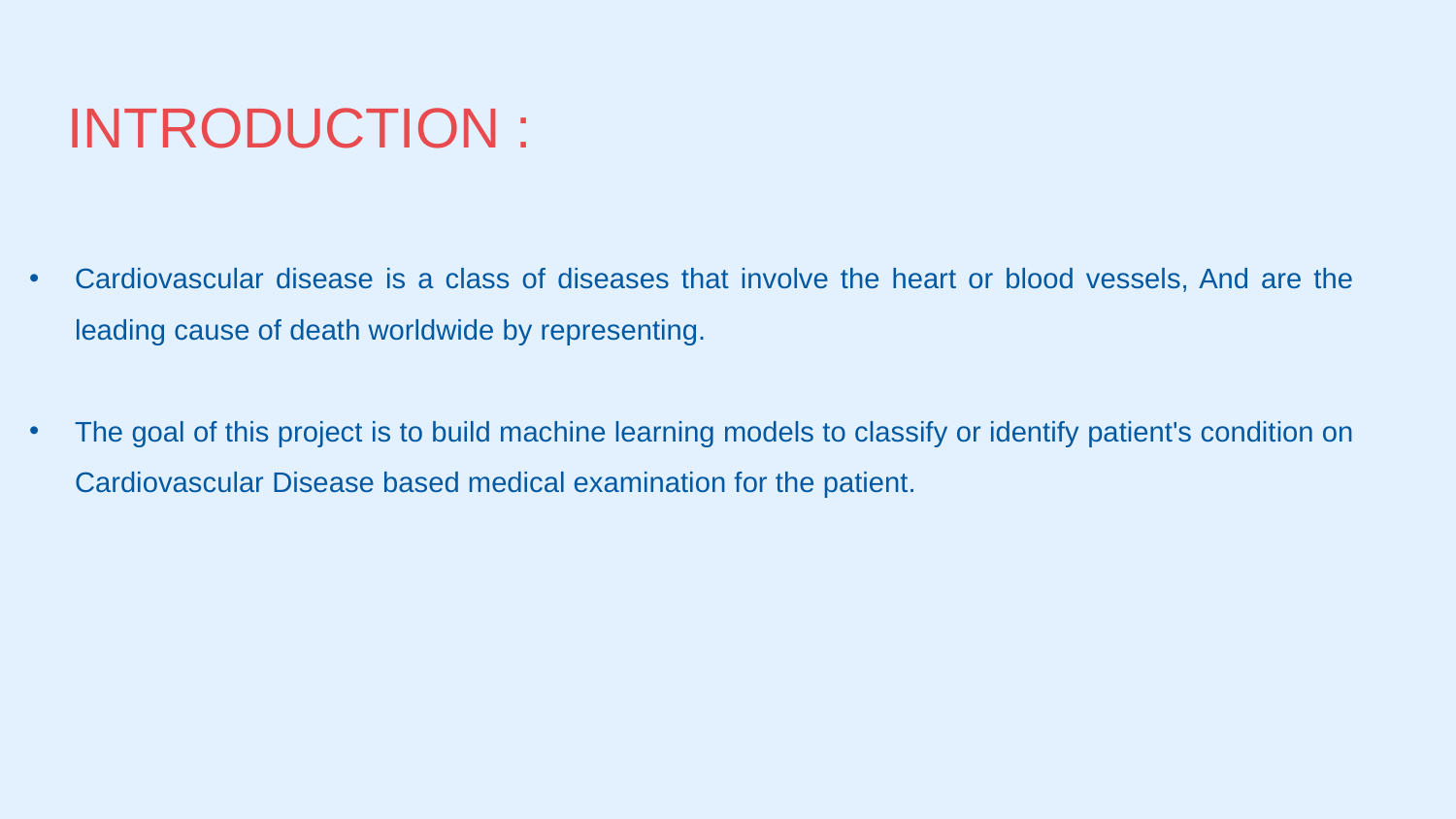

INTRODUCTION :
Cardiovascular disease is a class of diseases that involve the heart or blood vessels, And are the leading cause of death worldwide by representing.

The goal of this project is to build machine learning models to classify or identify patient's condition on Cardiovascular Disease based medical examination for the patient.